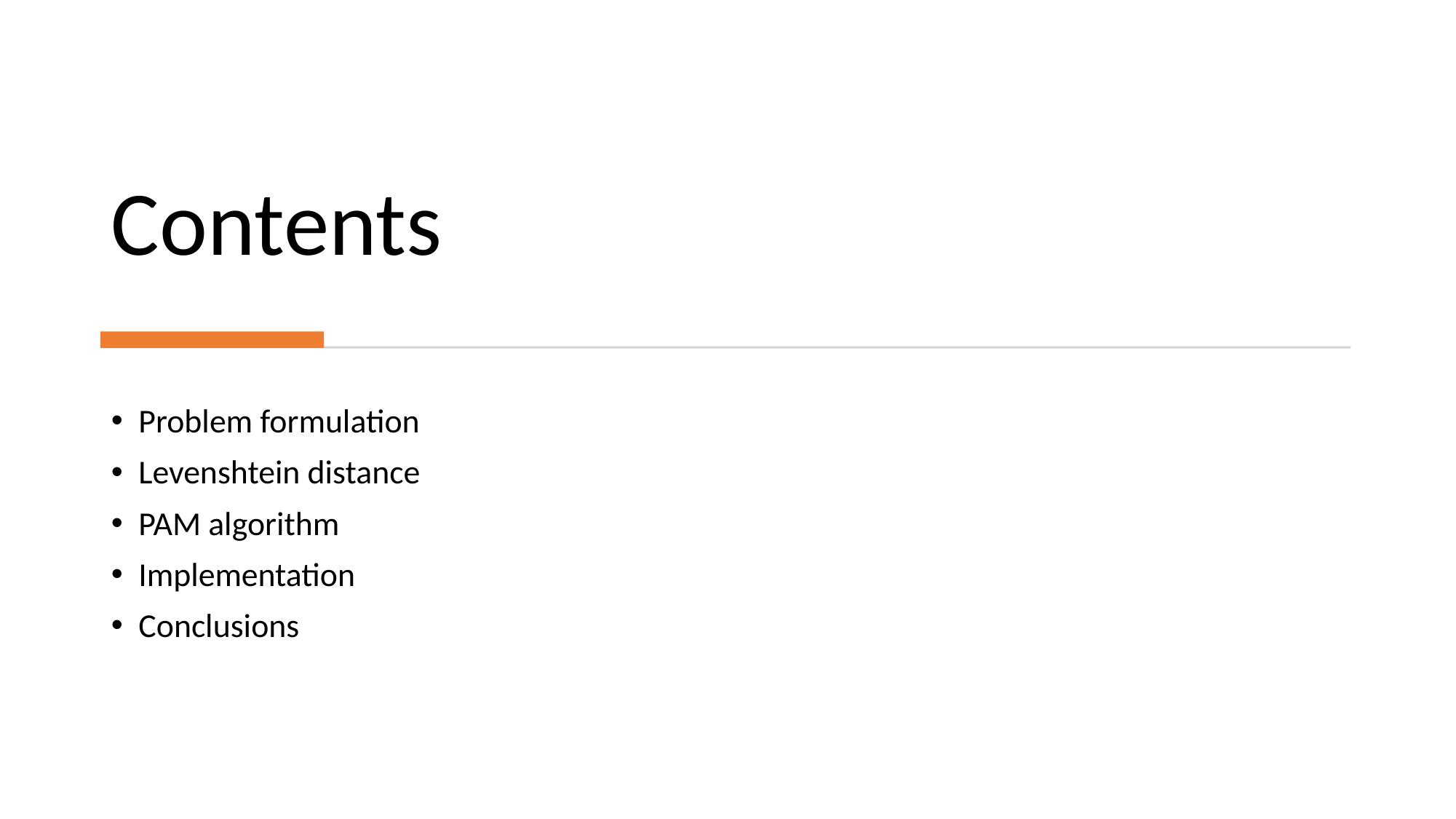

# Contents

Problem formulation
Levenshtein distance
PAM algorithm
Implementation
Conclusions